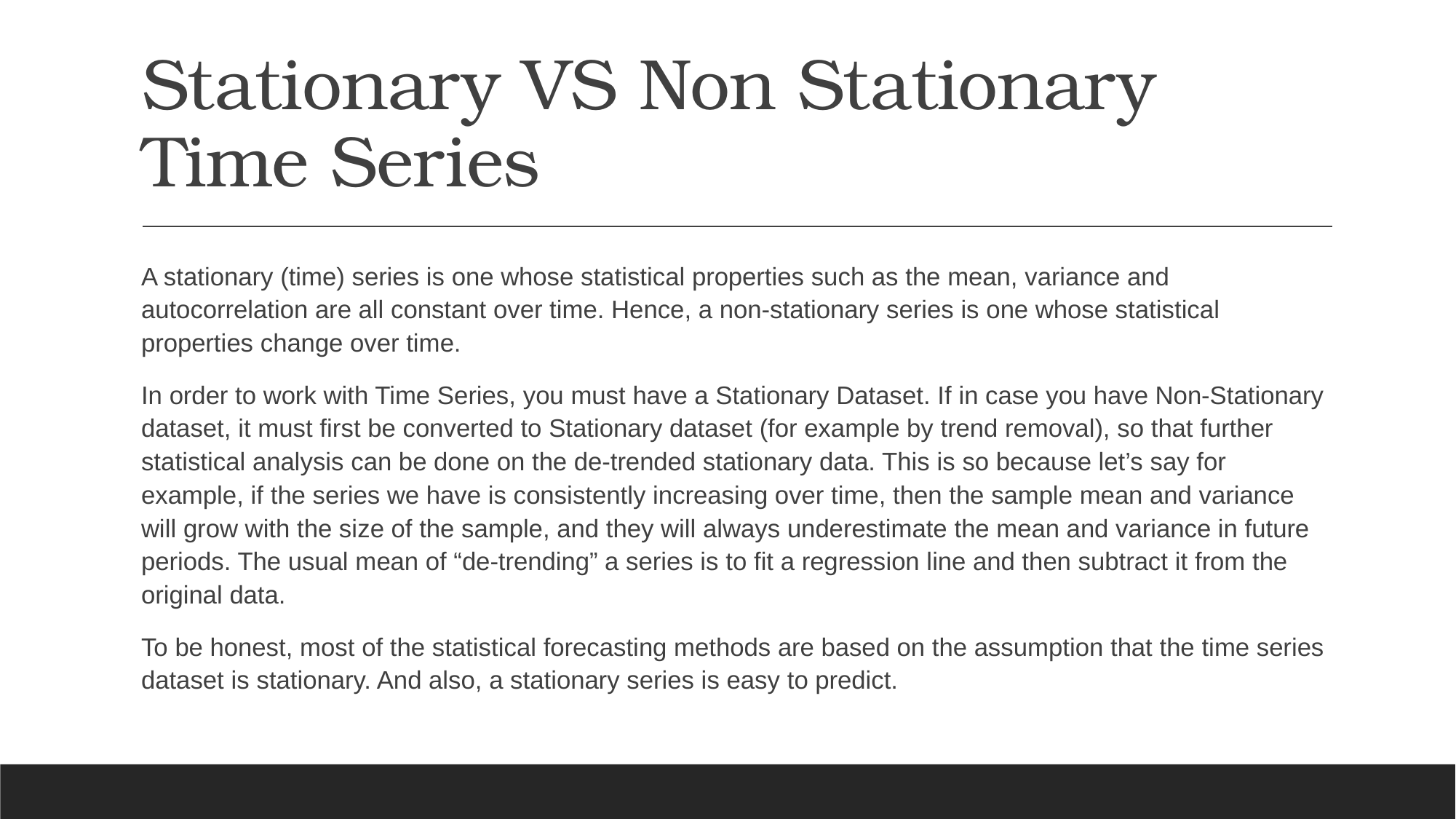

# Stationary VS Non Stationary Time Series
A stationary (time) series is one whose statistical properties such as the mean, variance and autocorrelation are all constant over time. Hence, a non-stationary series is one whose statistical properties change over time.
In order to work with Time Series, you must have a Stationary Dataset. If in case you have Non-Stationary dataset, it must first be converted to Stationary dataset (for example by trend removal), so that further statistical analysis can be done on the de-trended stationary data. This is so because let’s say for example, if the series we have is consistently increasing over time, then the sample mean and variance will grow with the size of the sample, and they will always underestimate the mean and variance in future periods. The usual mean of “de-trending” a series is to fit a regression line and then subtract it from the original data.
To be honest, most of the statistical forecasting methods are based on the assumption that the time series dataset is stationary. And also, a stationary series is easy to predict.